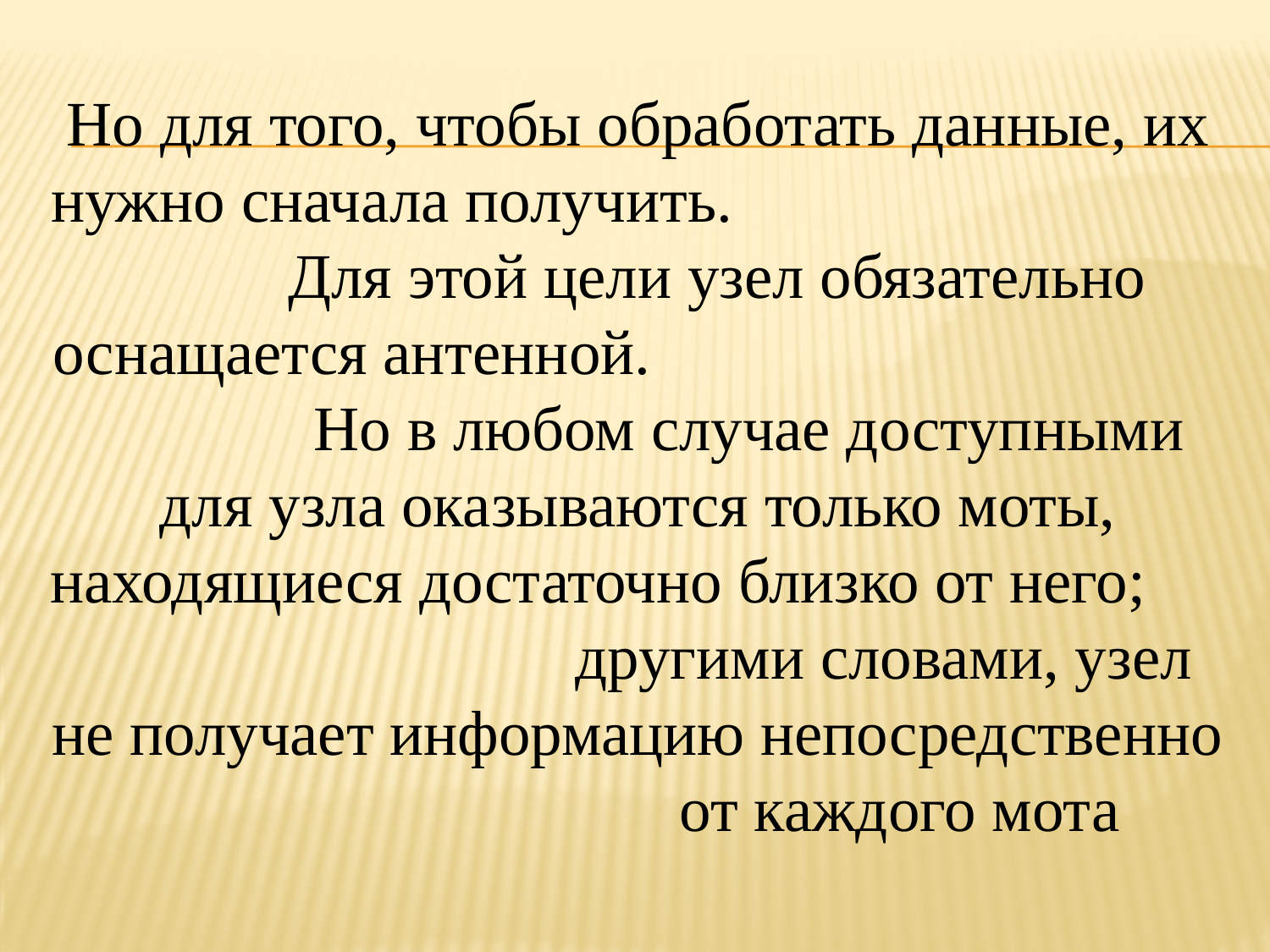

Но для того, чтобы обработать данные, их нужно сначала получить.                                          Для этой цели узел обязательно оснащается антенной.                                                   Но в любом случае доступными для узла оказываются только моты, находящиеся достаточно близко от него;                                     другими словами, узел не получает информацию непосредственно                                  от каждого мота